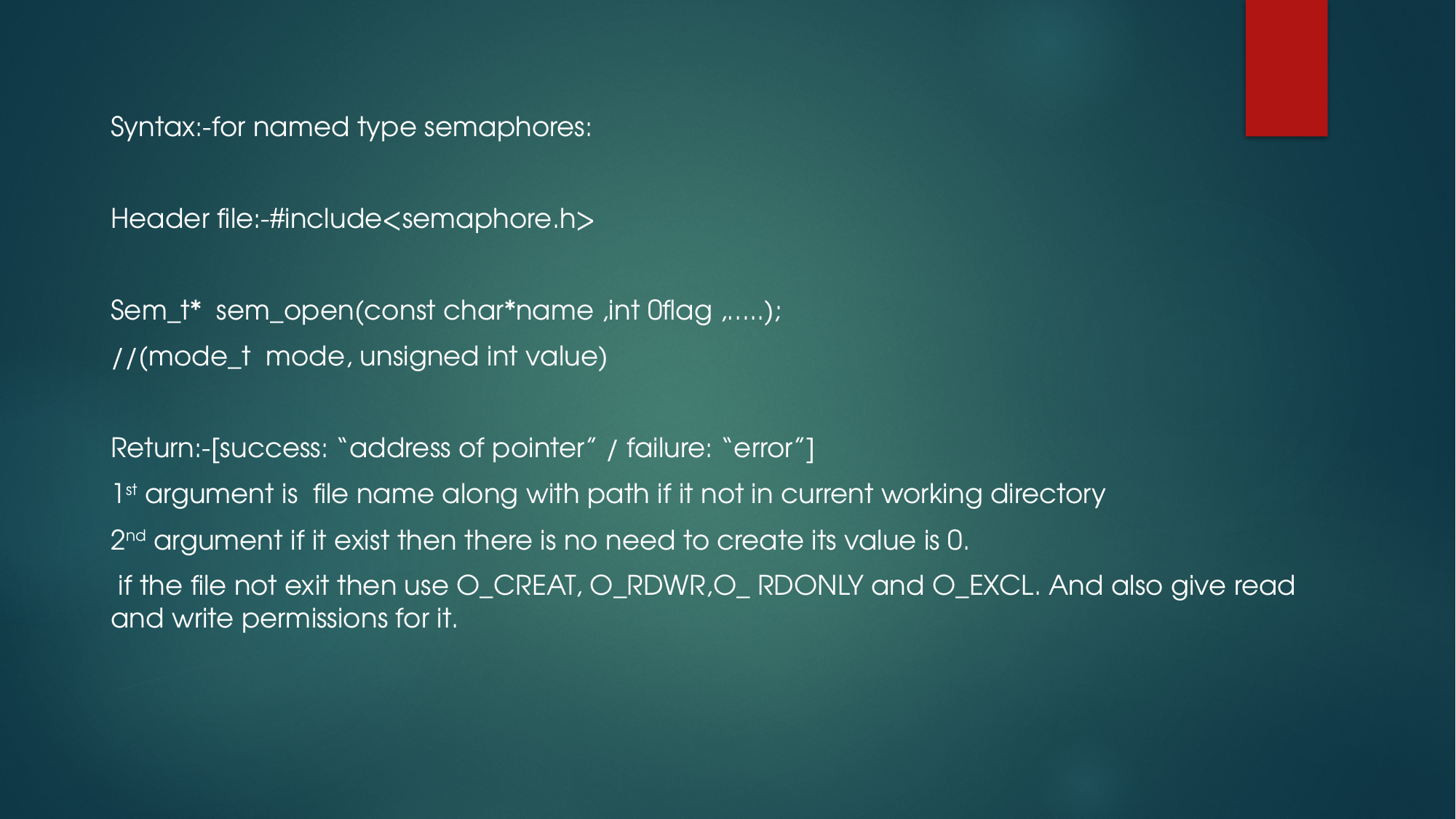

Syntax:-for named type semaphores:

Header file:-#include<semaphore.h>

Sem_t*  sem_open(const char*name ,int 0flag ,…..);
//(mode_t  mode, unsigned int value)

Return:-[success: “address of pointer” / failure: “error”]
1st argument is  file name along with path if it not in current working directory
2nd argument if it exist then there is no need to create its value is 0.
 if the file not exit then use O_CREAT, O_RDWR,O_ RDONLY and O_EXCL. And also give read and write permissions for it.